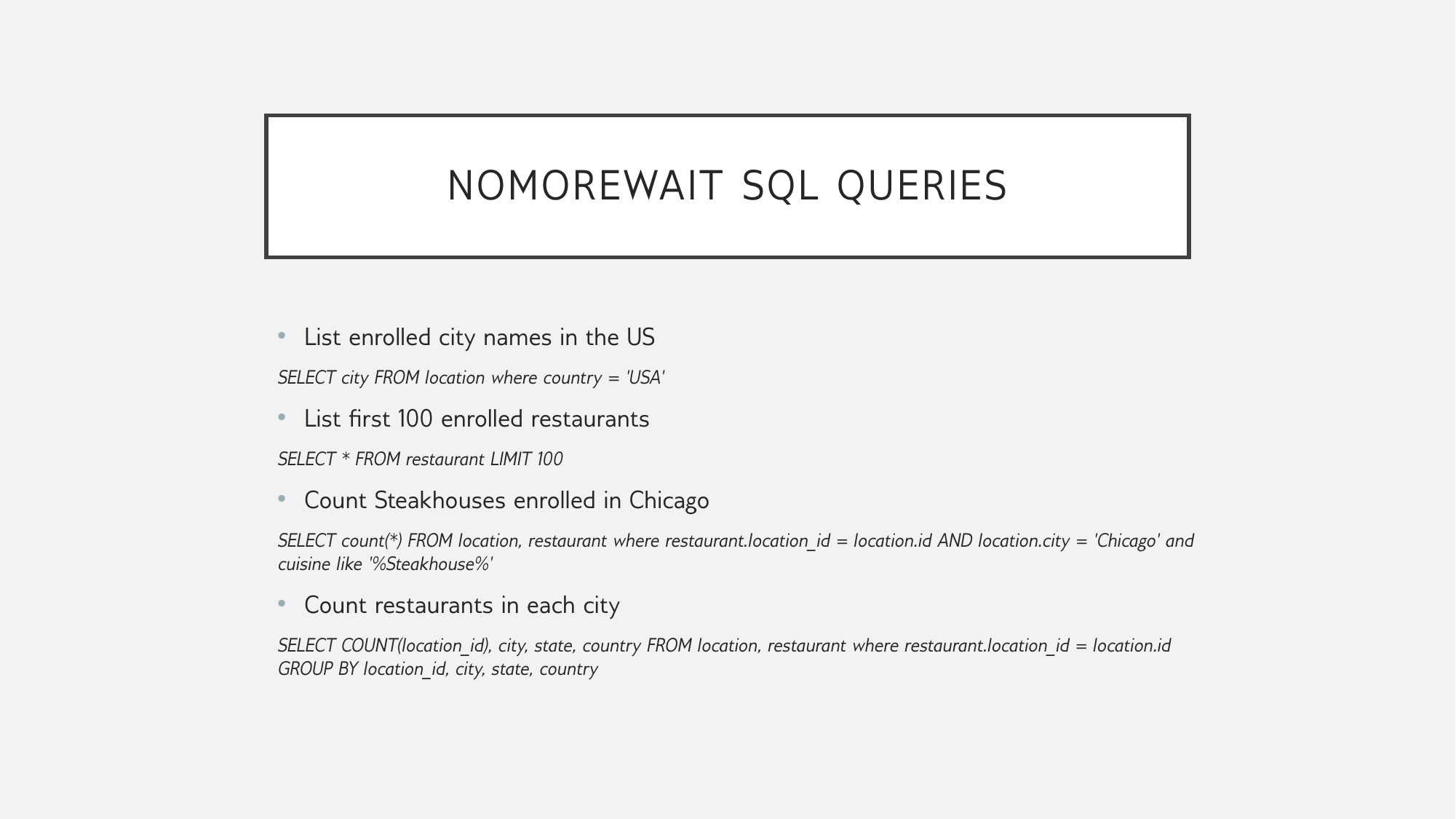

# NOMOREWAIT SQL QUERIES
List enrolled city names in the US
SELECT city FROM location where country = 'USA'
List first 100 enrolled restaurants
SELECT * FROM restaurant LIMIT 100
Count Steakhouses enrolled in Chicago
SELECT count(*) FROM location, restaurant where restaurant.location_id = location.id AND location.city = 'Chicago' and cuisine like '%Steakhouse%'
Count restaurants in each city
SELECT COUNT(location_id), city, state, country FROM location, restaurant where restaurant.location_id = location.id GROUP BY location_id, city, state, country